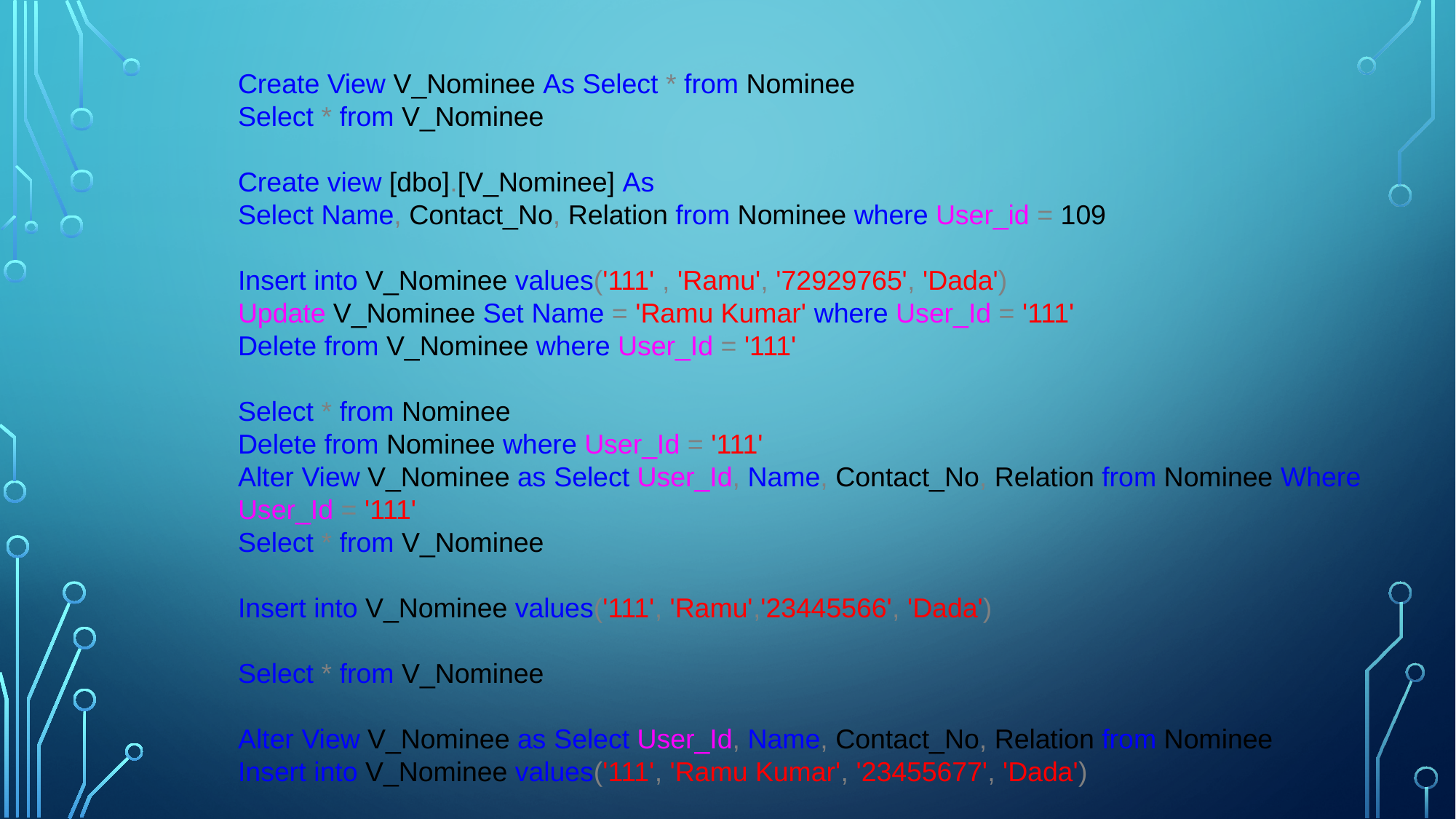

Create View V_Nominee As Select * from Nominee
Select * from V_Nominee

Create view [dbo].[V_Nominee] As
Select Name, Contact_No, Relation from Nominee where User_id = 109

Insert into V_Nominee values('111' , 'Ramu', '72929765', 'Dada')
Update V_Nominee Set Name = 'Ramu Kumar' where User_Id = '111'
Delete from V_Nominee where User_Id = '111'

Select * from Nominee
Delete from Nominee where User_Id = '111'
Alter View V_Nominee as Select User_Id, Name, Contact_No, Relation from Nominee Where User_Id = '111'
Select * from V_Nominee

Insert into V_Nominee values('111', 'Ramu','23445566', 'Dada')

Select * from V_Nominee

Alter View V_Nominee as Select User_Id, Name, Contact_No, Relation from Nominee
Insert into V_Nominee values('111', 'Ramu Kumar', '23455677', 'Dada')